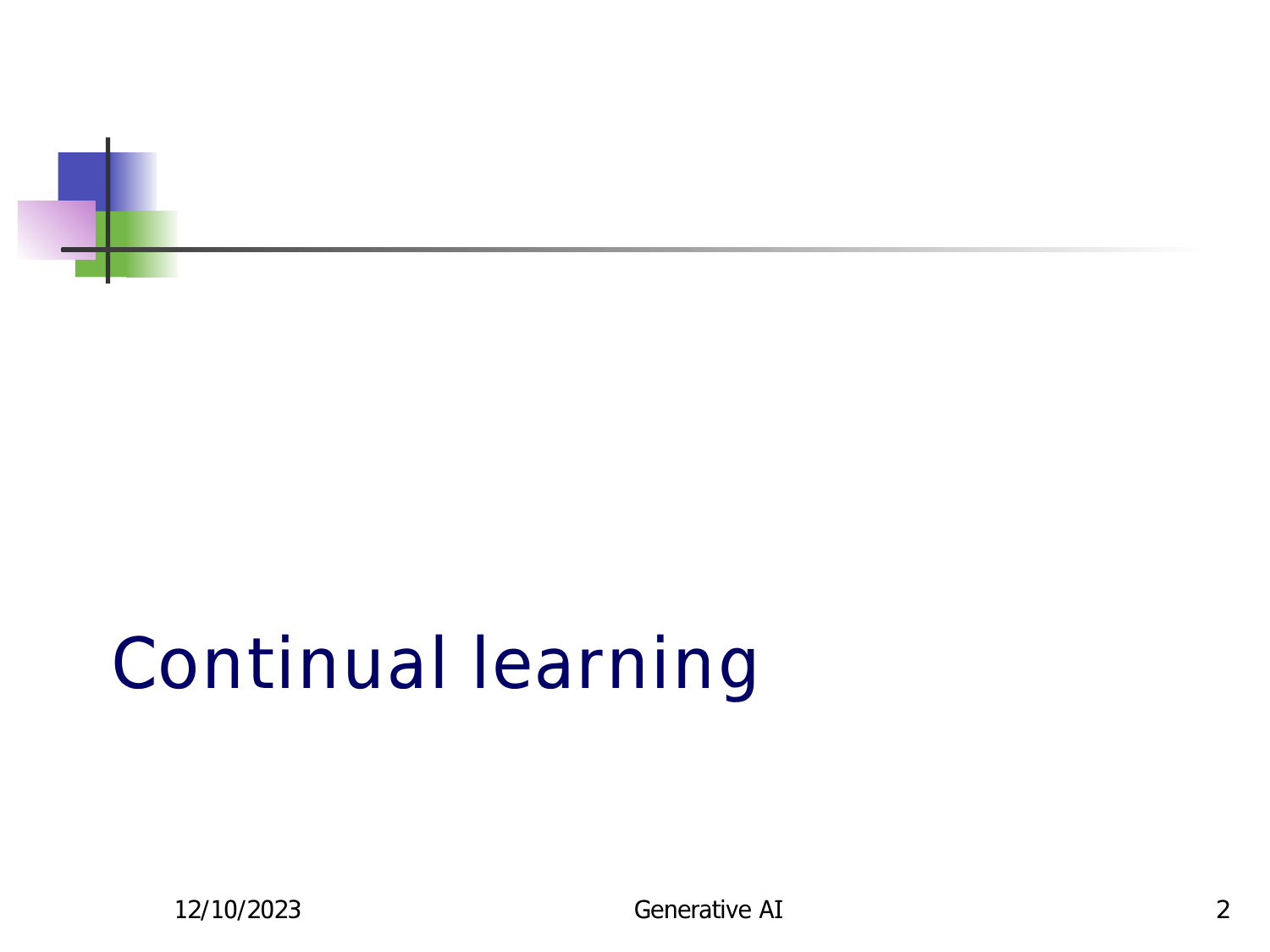

# Continual learning
12/10/2023
Generative AI
2